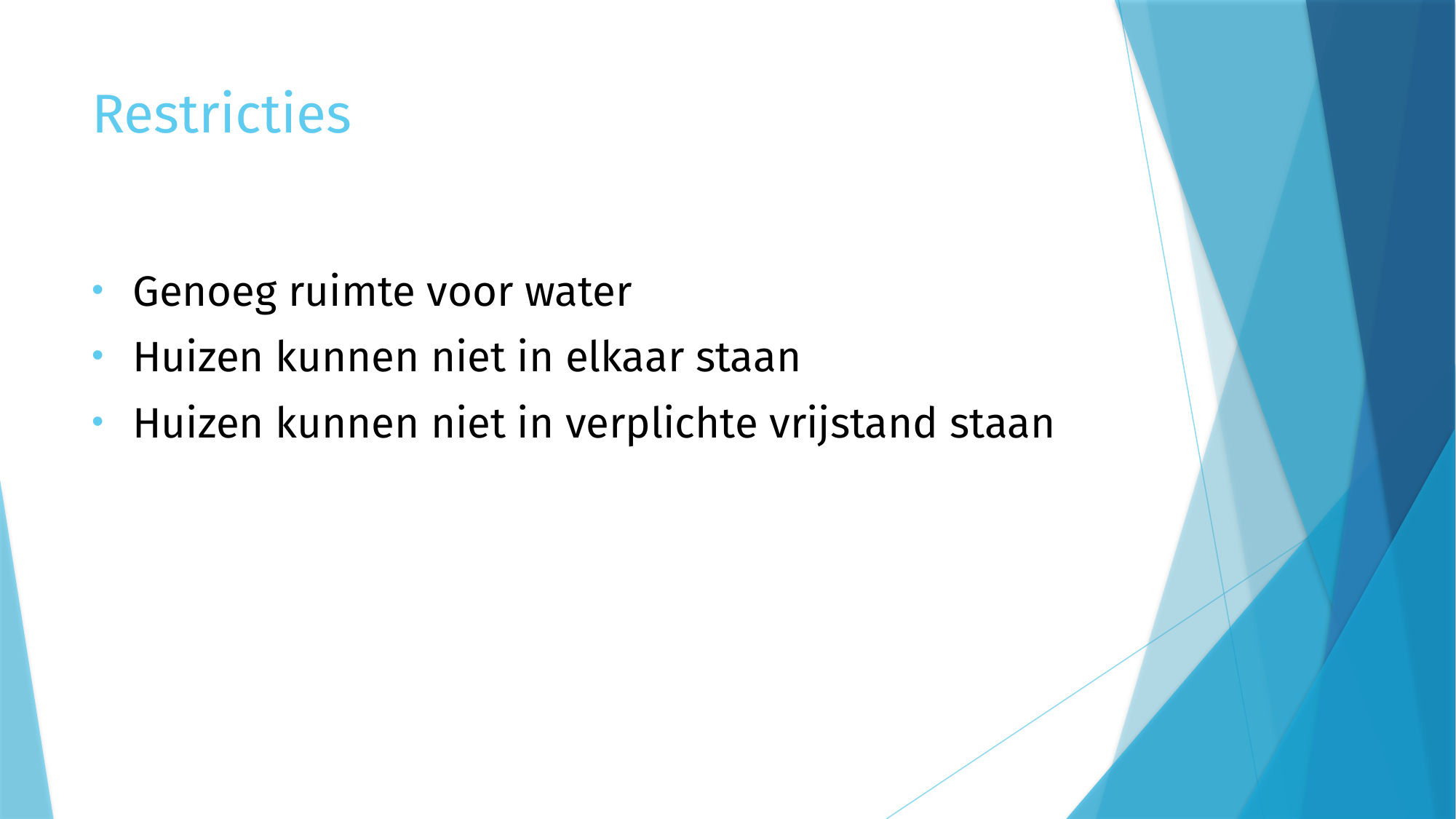

# Restricties
Genoeg ruimte voor water
Huizen kunnen niet in elkaar staan
Huizen kunnen niet in verplichte vrijstand staan